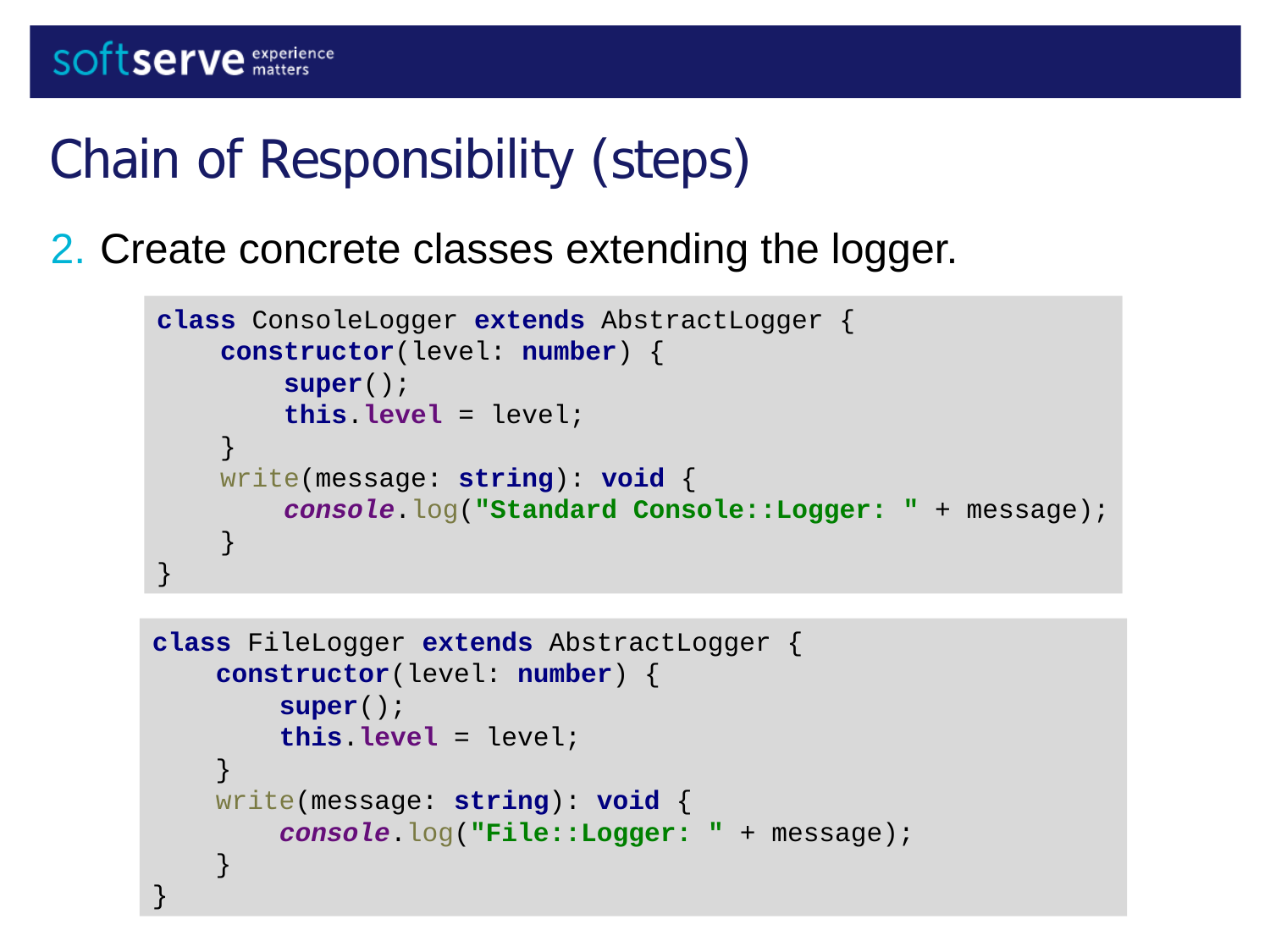

Chain of Responsibility (steps)
Create concrete classes extending the logger.
class ConsoleLogger extends AbstractLogger {
    constructor(level: number) {
        super();
        this.level = level;
    }
    write(message: string): void {
        console.log("Standard Console::Logger: " + message);
    }
}
class FileLogger extends AbstractLogger {
    constructor(level: number) {
        super();
        this.level = level;
    }
    write(message: string): void {
        console.log("File::Logger: " + message);
    }
}